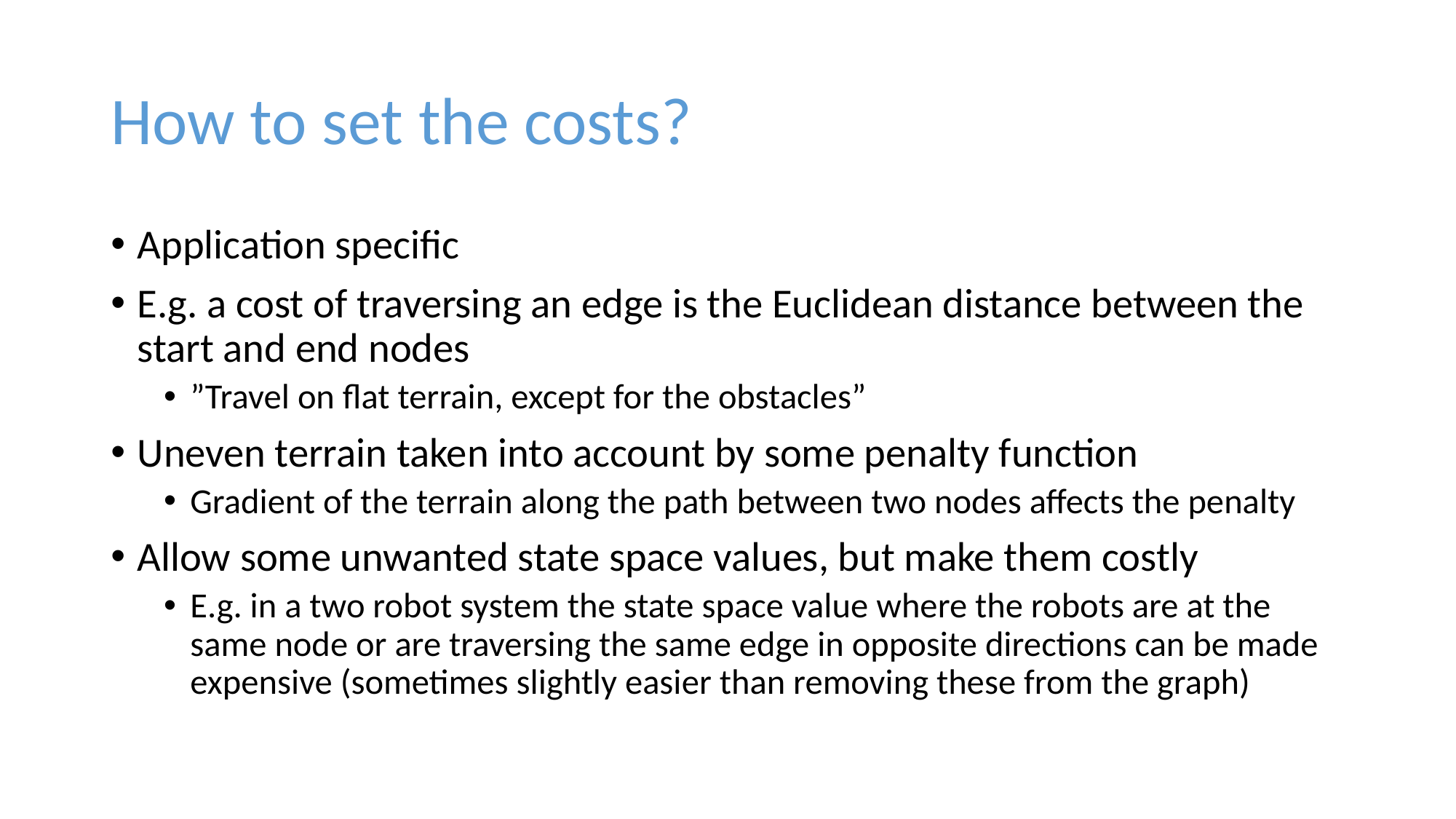

# How to set the costs?
Application specific
E.g. a cost of traversing an edge is the Euclidean distance between the start and end nodes
”Travel on flat terrain, except for the obstacles”
Uneven terrain taken into account by some penalty function
Gradient of the terrain along the path between two nodes affects the penalty
Allow some unwanted state space values, but make them costly
E.g. in a two robot system the state space value where the robots are at the same node or are traversing the same edge in opposite directions can be made expensive (sometimes slightly easier than removing these from the graph)